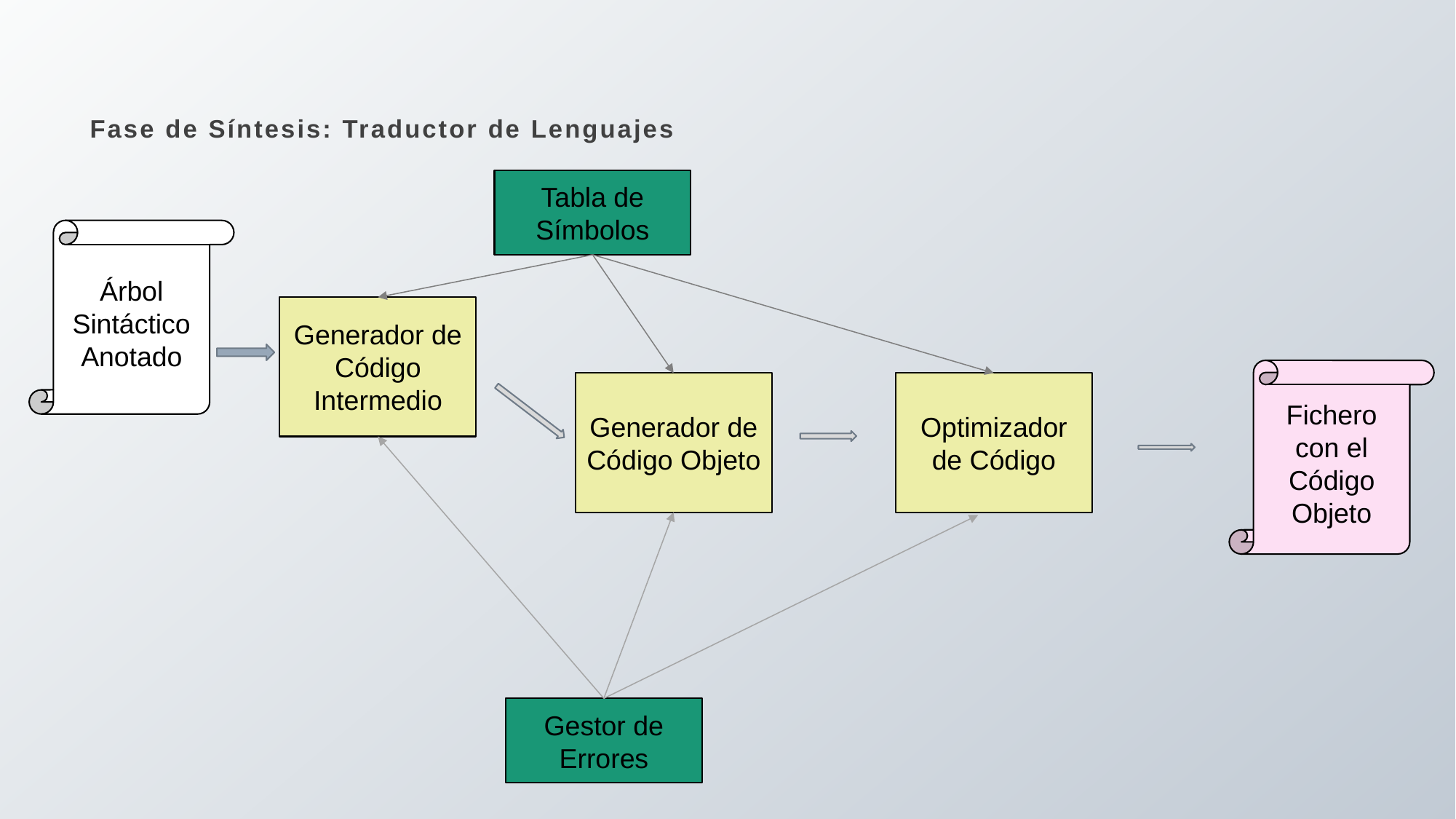

# Fase de Síntesis: Traductor de Lenguajes
Tabla de Símbolos
Árbol Sintáctico Anotado
Generador de Código Intermedio

Fichero con el Código Objeto
Generador de Código Objeto
Optimizador de Código

Gestor de Errores
9